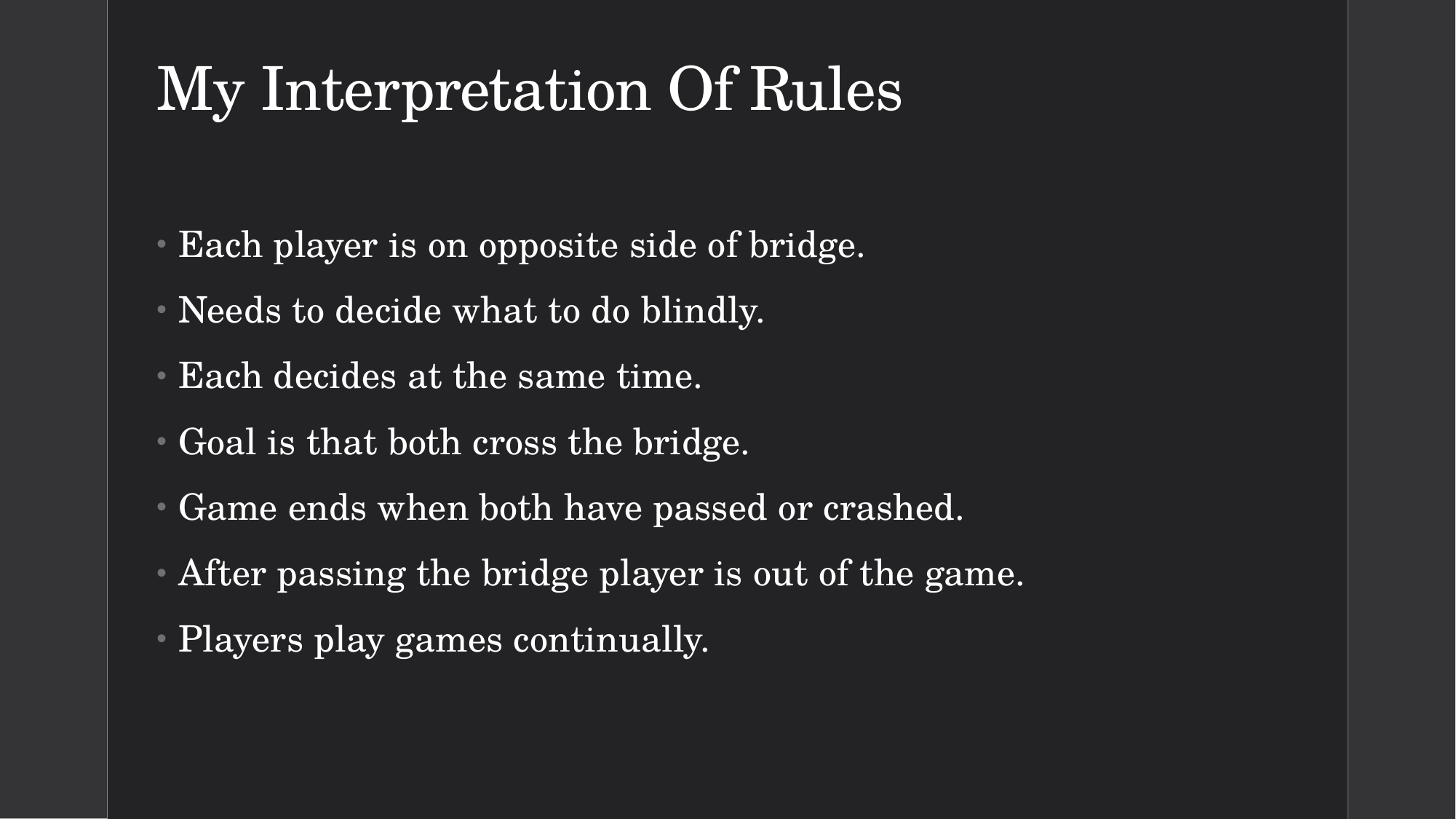

# My Interpretation Of Rules
Each player is on opposite side of bridge.
Needs to decide what to do blindly.
Each decides at the same time.
Goal is that both cross the bridge.
Game ends when both have passed or crashed.
After passing the bridge player is out of the game.
Players play games continually.